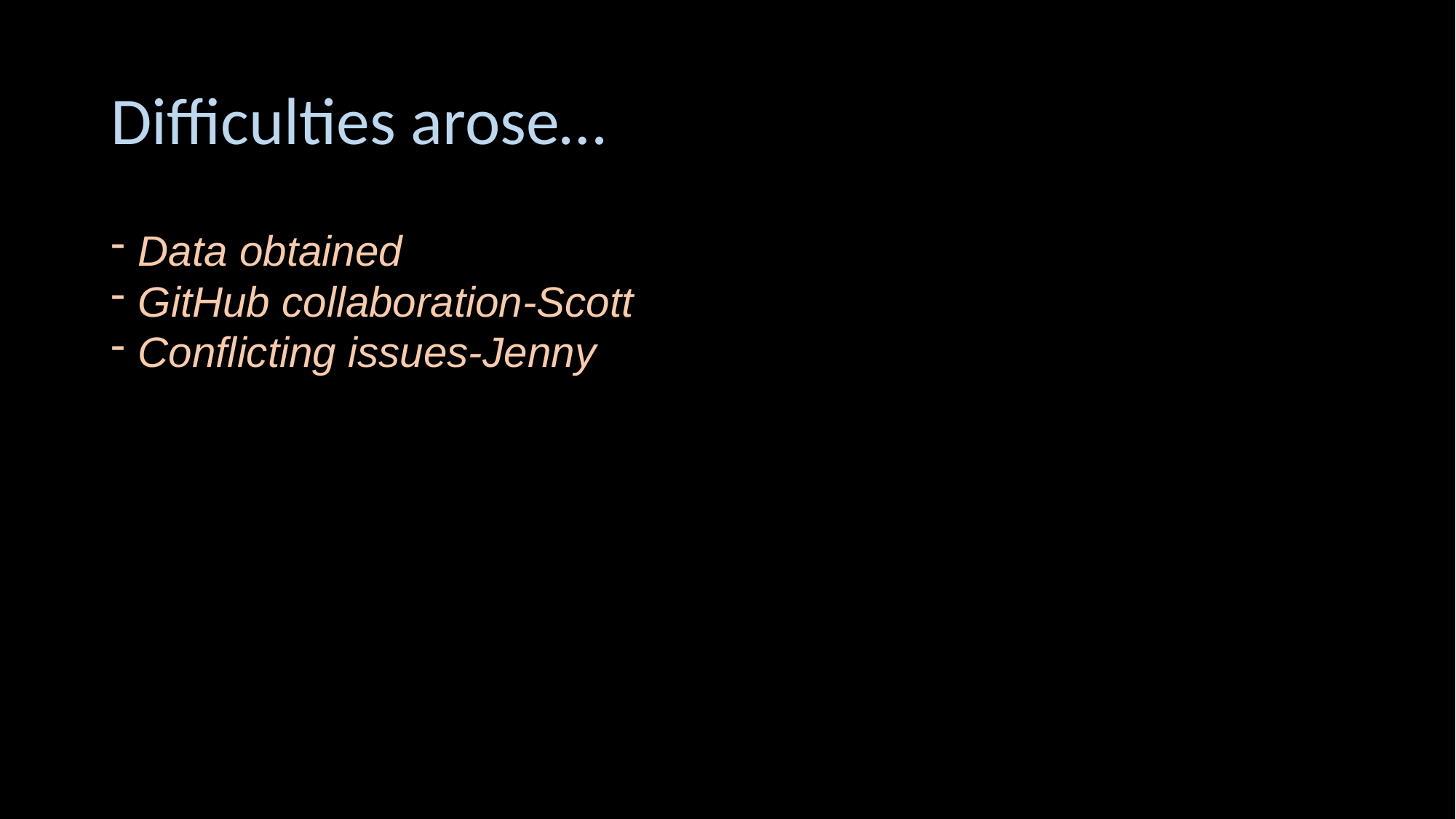

# Difficulties arose…
Data obtained
GitHub collaboration-Scott
Conflicting issues-Jenny